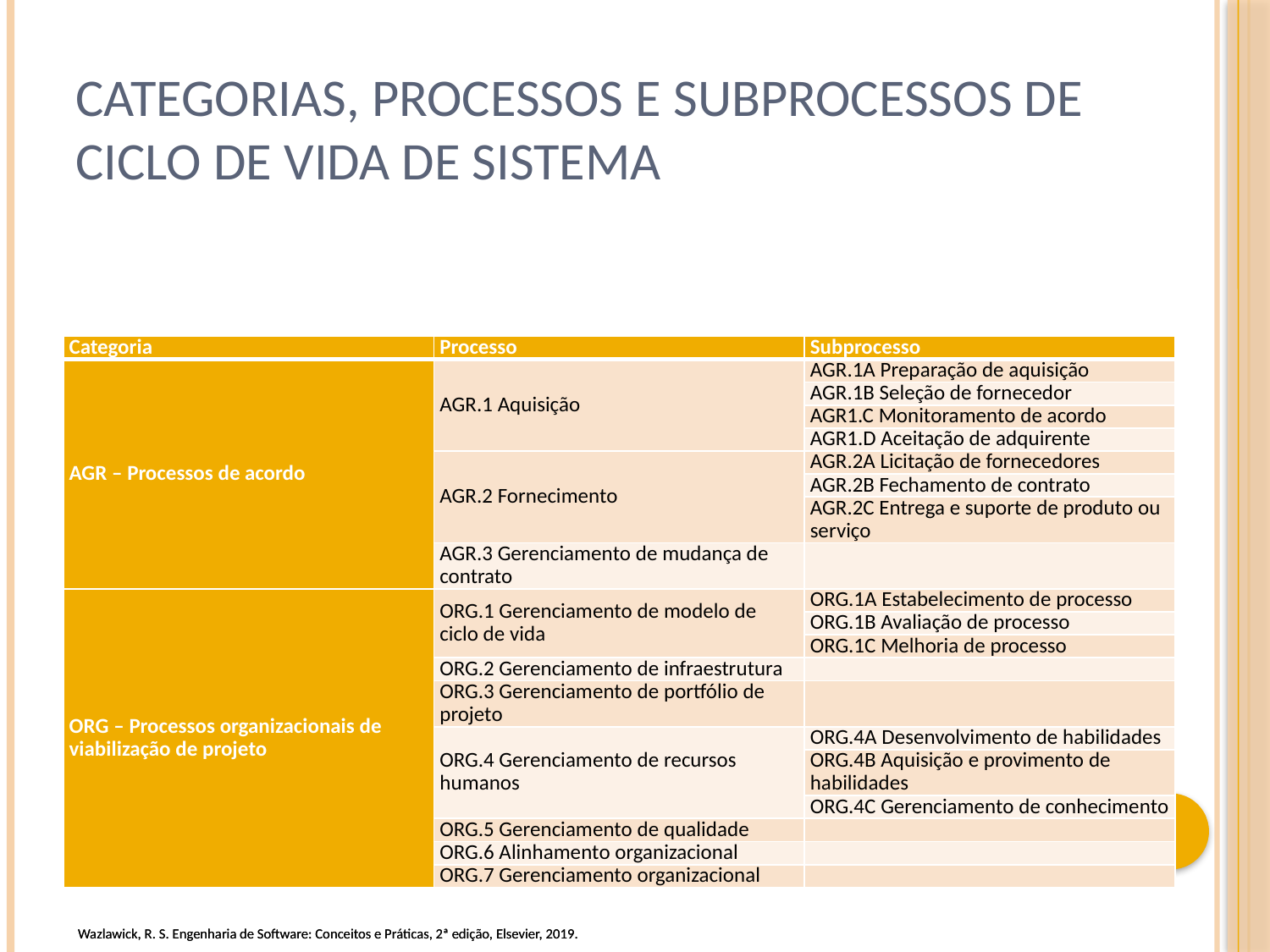

# Categorias, processos e subprocessos de ciclo de vida de sistema
| Categoria | Processo | Subprocesso |
| --- | --- | --- |
| AGR – Processos de acordo | AGR.1 Aquisição | AGR.1A Preparação de aquisição |
|  |  | AGR.1B Seleção de fornecedor |
|  |  | AGR1.C Monitoramento de acordo |
|  |  | AGR1.D Aceitação de adquirente |
|  | AGR.2 Fornecimento | AGR.2A Licitação de fornecedores |
|  |  | AGR.2B Fechamento de contrato |
|  |  | AGR.2C Entrega e suporte de produto ou serviço |
|  | AGR.3 Gerenciamento de mudança de contrato |  |
| ORG – Processos organizacionais de viabilização de projeto | ORG.1 Gerenciamento de modelo de ciclo de vida | ORG.1A Estabelecimento de processo |
|  |  | ORG.1B Avaliação de processo |
|  |  | ORG.1C Melhoria de processo |
|  | ORG.2 Gerenciamento de infraestrutura |  |
|  | ORG.3 Gerenciamento de portfólio de projeto |  |
|  | ORG.4 Gerenciamento de recursos humanos | ORG.4A Desenvolvimento de habilidades |
|  |  | ORG.4B Aquisição e provimento de habilidades |
|  |  | ORG.4C Gerenciamento de conhecimento |
|  | ORG.5 Gerenciamento de qualidade |  |
|  | ORG.6 Alinhamento organizacional |  |
|  | ORG.7 Gerenciamento organizacional |  |